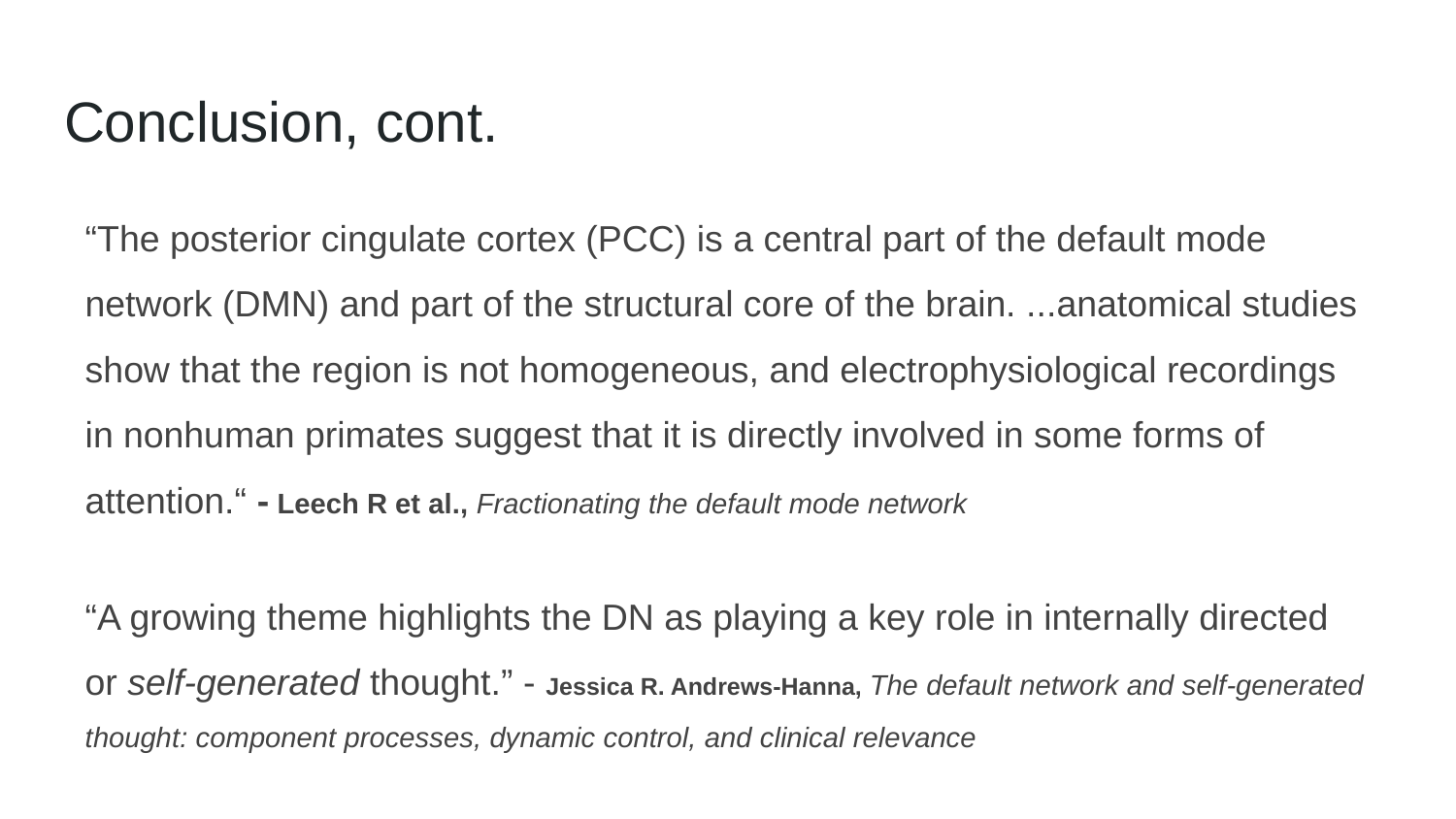

# Conclusion, cont.
“The posterior cingulate cortex (PCC) is a central part of the default mode network (DMN) and part of the structural core of the brain. ...anatomical studies show that the region is not homogeneous, and electrophysiological recordings in nonhuman primates suggest that it is directly involved in some forms of attention.“ - Leech R et al., Fractionating the default mode network

“A growing theme highlights the DN as playing a key role in internally directed or self-generated thought.” - Jessica R. Andrews-Hanna, The default network and self-generated thought: component processes, dynamic control, and clinical relevance